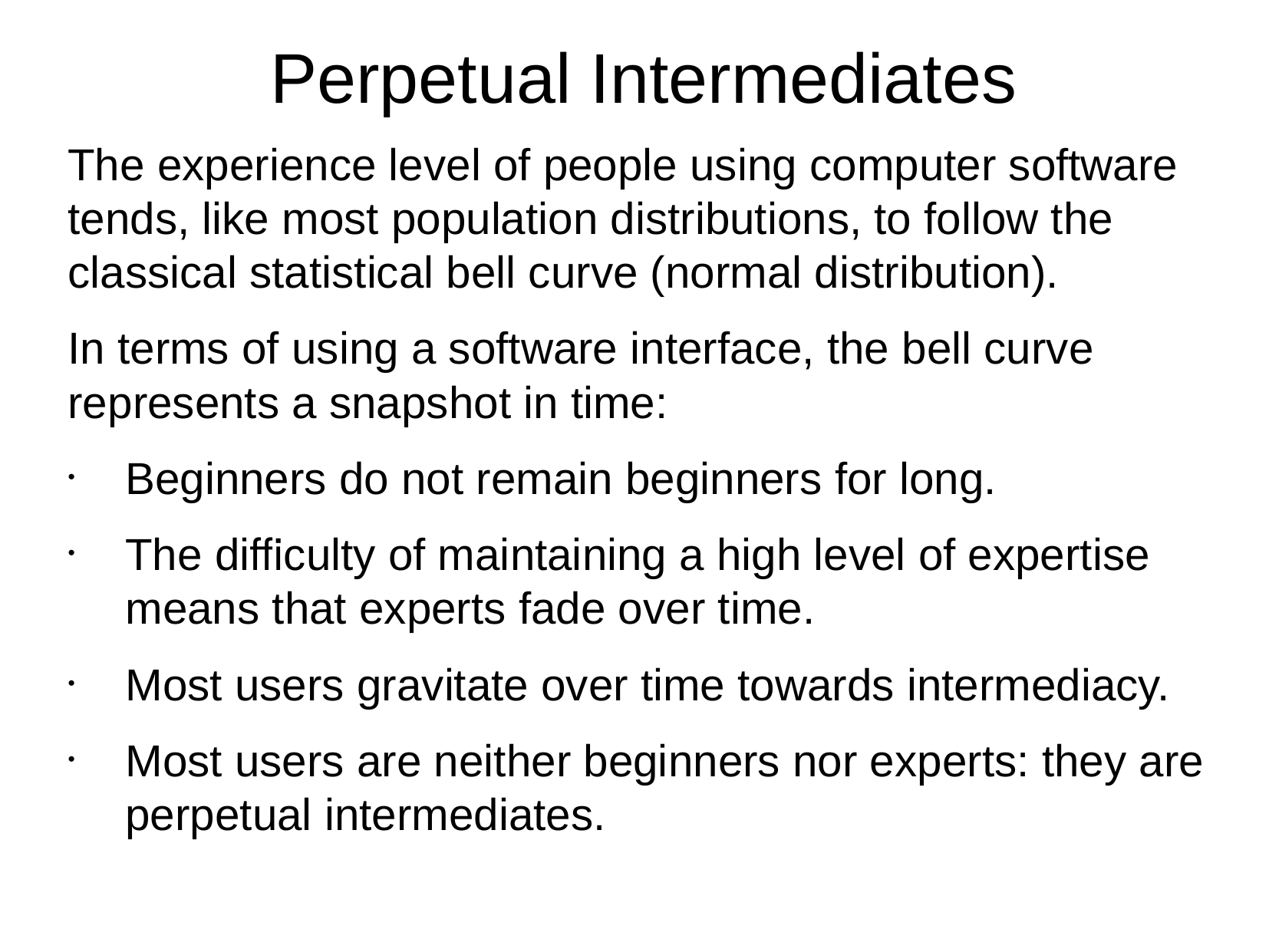

Perpetual Intermediates
The experience level of people using computer software tends, like most population distributions, to follow the classical statistical bell curve (normal distribution).
In terms of using a software interface, the bell curve represents a snapshot in time:
Beginners do not remain beginners for long.
The diﬃculty of maintaining a high level of expertise means that experts fade over time.
Most users gravitate over time towards intermediacy.
Most users are neither beginners nor experts: they are perpetual intermediates.